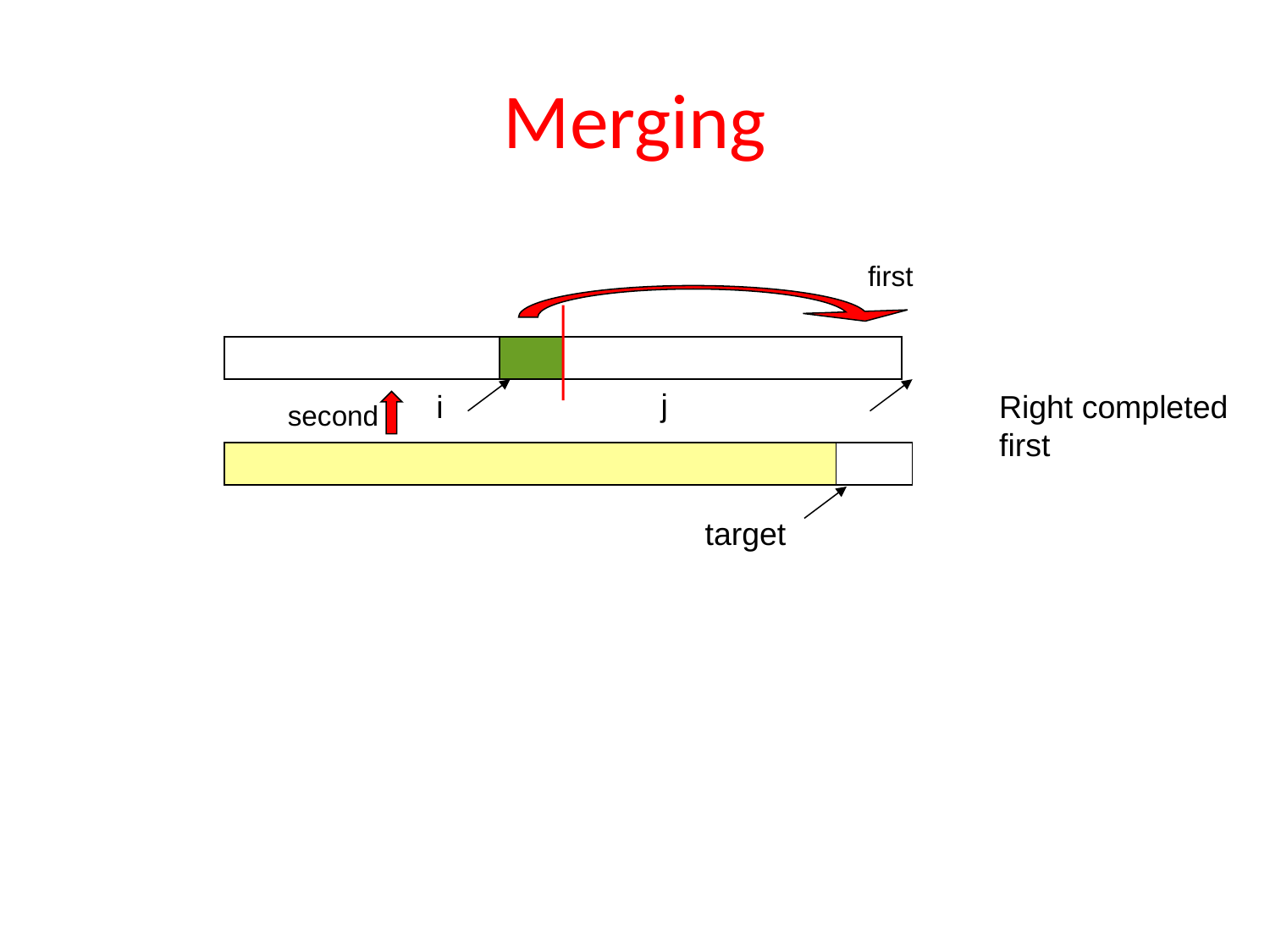

# Merging
first

j

i
Right completed
first

second

target